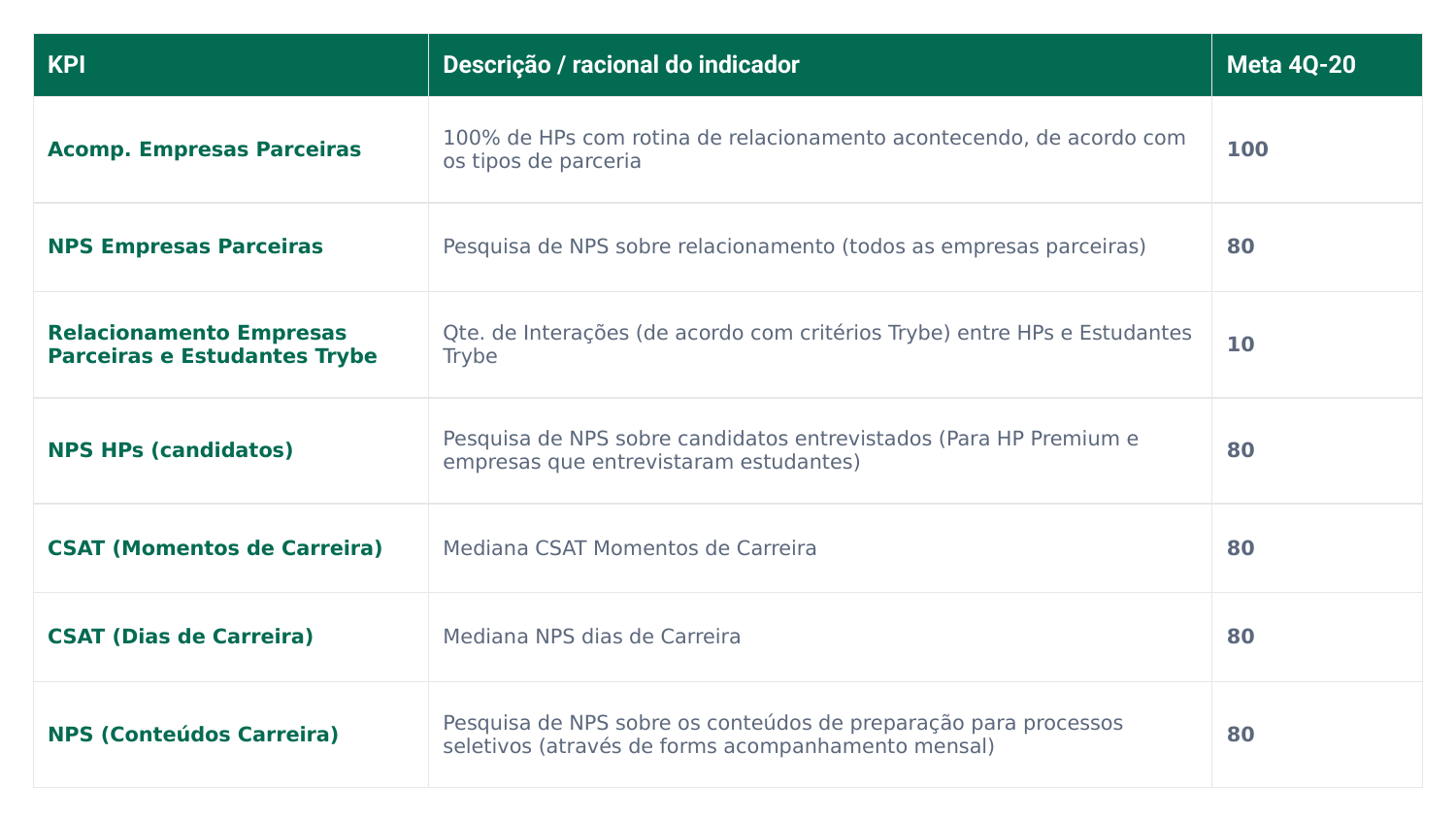

| KPI | Descrição / racional do indicador | Meta 4Q-20 |
| --- | --- | --- |
| Acomp. Empresas Parceiras | 100% de HPs com rotina de relacionamento acontecendo, de acordo com os tipos de parceria | 100 |
| NPS Empresas Parceiras | Pesquisa de NPS sobre relacionamento (todos as empresas parceiras) | 80 |
| Relacionamento Empresas Parceiras e Estudantes Trybe | Qte. de Interações (de acordo com critérios Trybe) entre HPs e Estudantes Trybe | 10 |
| NPS HPs (candidatos) | Pesquisa de NPS sobre candidatos entrevistados (Para HP Premium e empresas que entrevistaram estudantes) | 80 |
| CSAT (Momentos de Carreira) | Mediana CSAT Momentos de Carreira | 80 |
| CSAT (Dias de Carreira) | Mediana NPS dias de Carreira | 80 |
| NPS (Conteúdos Carreira) | Pesquisa de NPS sobre os conteúdos de preparação para processos seletivos (através de forms acompanhamento mensal) | 80 |